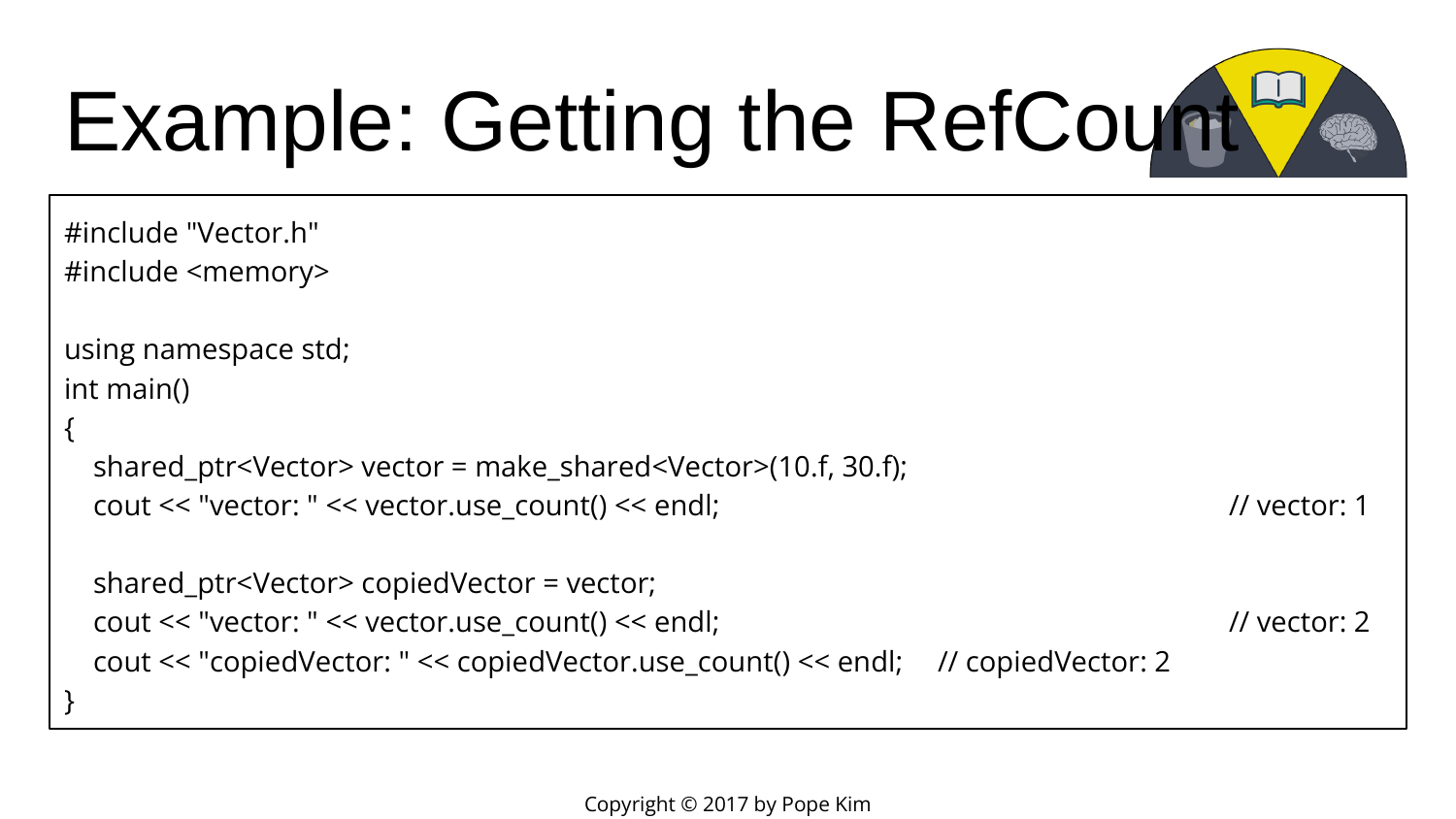

# Example: Getting the RefCount
#include "Vector.h"
#include <memory>

using namespace std;
int main()
{
    shared_ptr<Vector> vector = make_shared<Vector>(10.f, 30.f);
    cout << "vector: " << vector.use_count() << endl;				// vector: 1

    shared_ptr<Vector> copiedVector = vector;
    cout << "vector: " << vector.use_count() << endl;				// vector: 2
    cout << "copiedVector: " << copiedVector.use_count() << endl;	// copiedVector: 2
}